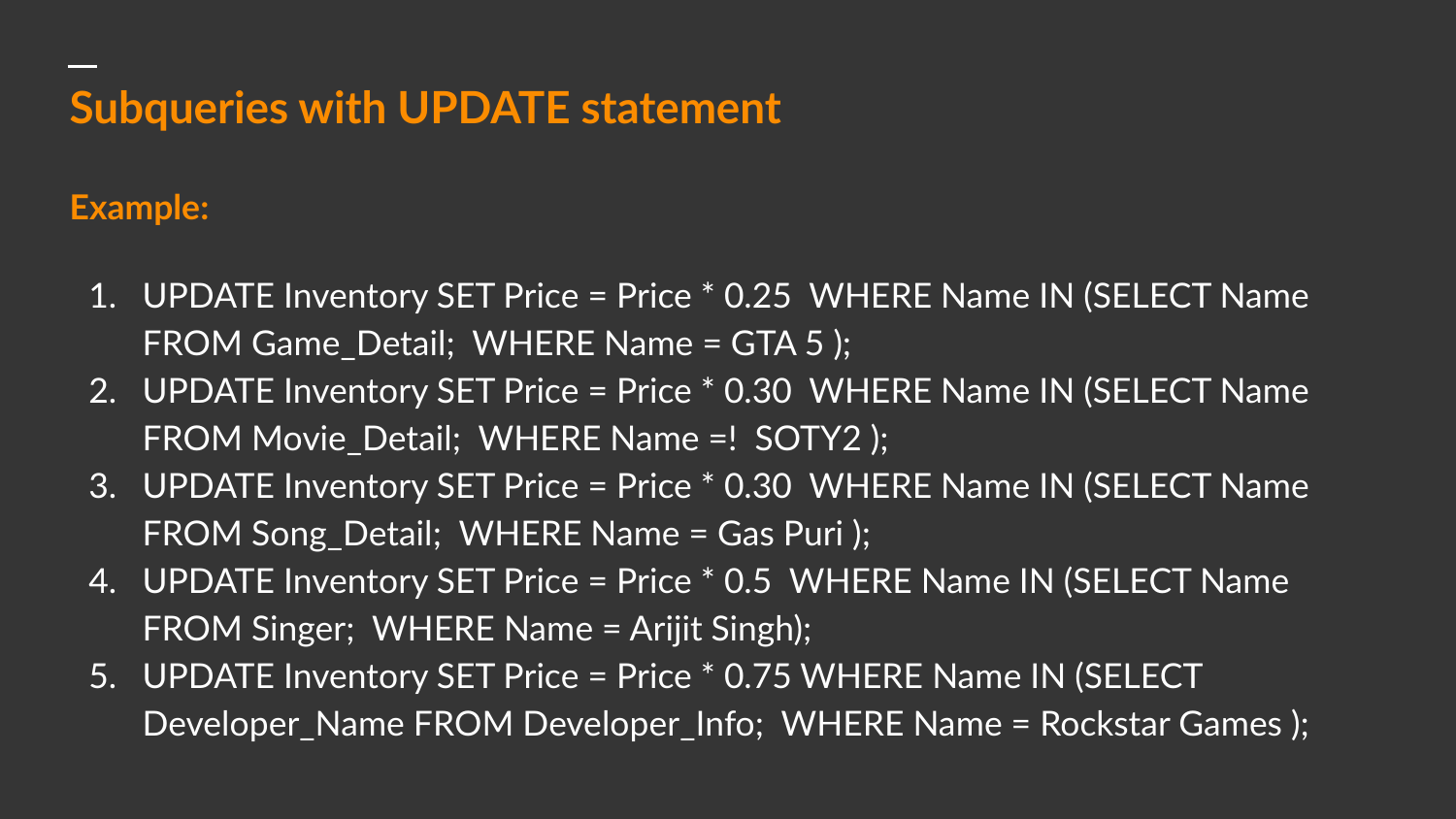

# Subqueries with UPDATE statement

Example:

UPDATE Inventory SET Price = Price * 0.25  WHERE Name IN (SELECT Name FROM Game_Detail;  WHERE Name = GTA 5 );
UPDATE Inventory SET Price = Price * 0.30  WHERE Name IN (SELECT Name FROM Movie_Detail;  WHERE Name =!  SOTY2 );
UPDATE Inventory SET Price = Price * 0.30  WHERE Name IN (SELECT Name FROM Song_Detail;  WHERE Name = Gas Puri );
UPDATE Inventory SET Price = Price * 0.5  WHERE Name IN (SELECT Name FROM Singer;  WHERE Name = Arijit Singh);
UPDATE Inventory SET Price = Price * 0.75 WHERE Name IN (SELECT Developer_Name FROM Developer_Info;  WHERE Name = Rockstar Games );